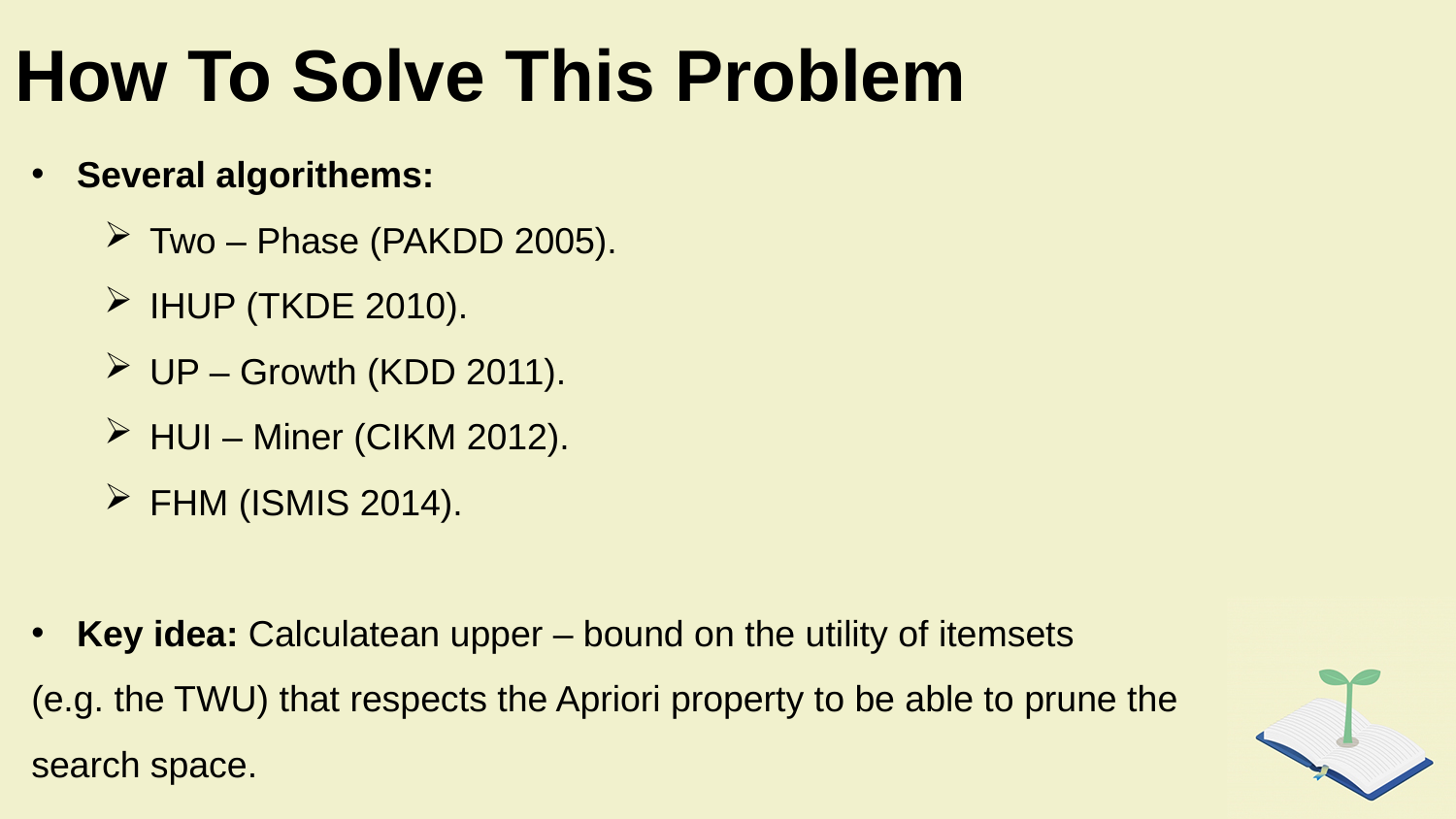

# How To Solve This Problem
Several algorithems:
Two – Phase (PAKDD 2005).
IHUP (TKDE 2010).
UP – Growth (KDD 2011).
HUI – Miner (CIKM 2012).
FHM (ISMIS 2014).

Key idea: Calculatean upper – bound on the utility of itemsets
(e.g. the TWU) that respects the Apriori property to be able to prune the search space.